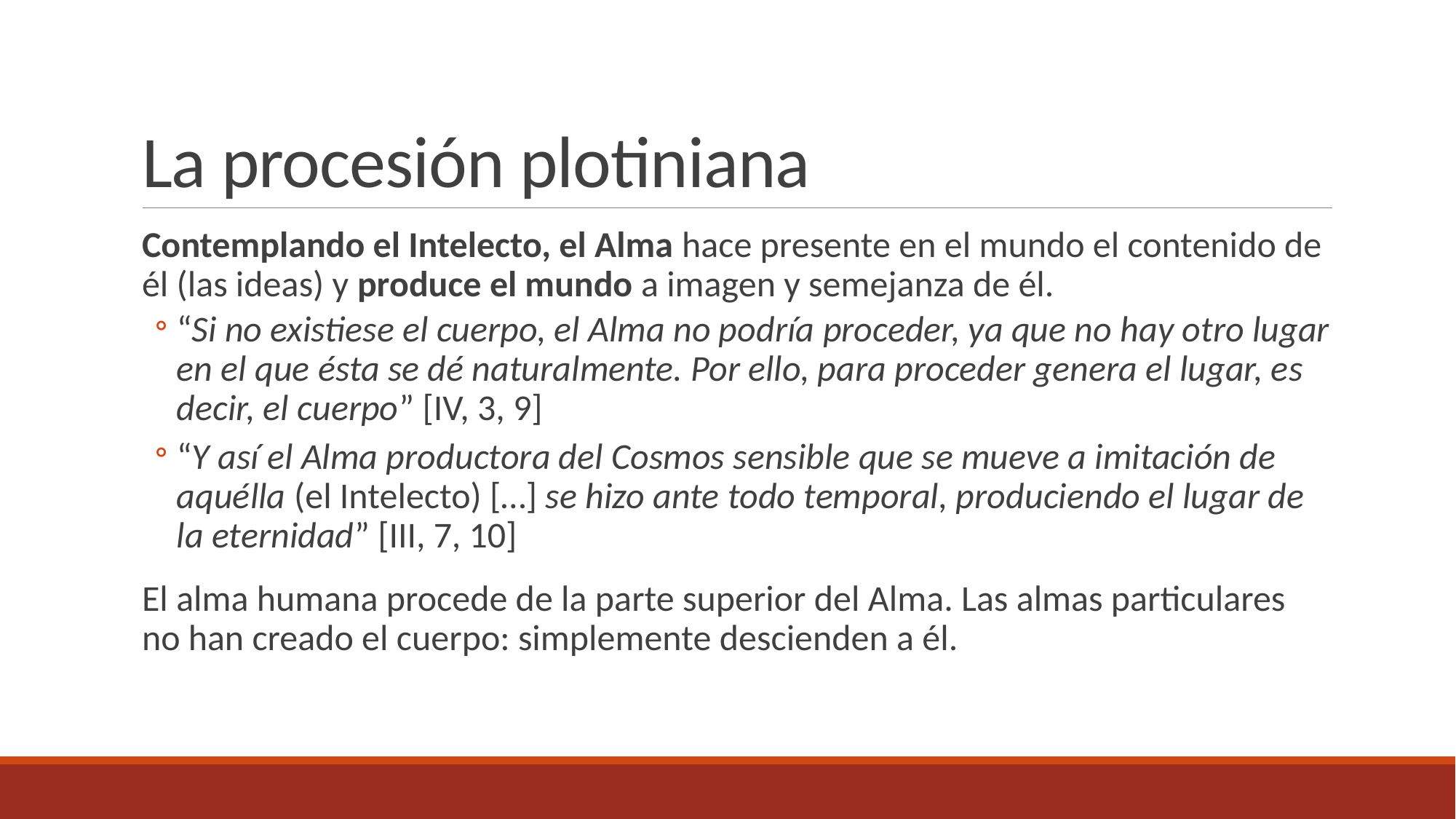

# La procesión plotiniana
Contemplando el Intelecto, el Alma hace presente en el mundo el contenido de él (las ideas) y produce el mundo a imagen y semejanza de él.
“Si no existiese el cuerpo, el Alma no podría proceder, ya que no hay otro lugar en el que ésta se dé naturalmente. Por ello, para proceder genera el lugar, es decir, el cuerpo” [IV, 3, 9]
“Y así el Alma productora del Cosmos sensible que se mueve a imitación de aquélla (el Intelecto) […] se hizo ante todo temporal, produciendo el lugar de la eternidad” [III, 7, 10]
El alma humana procede de la parte superior del Alma. Las almas particulares no han creado el cuerpo: simplemente descienden a él.